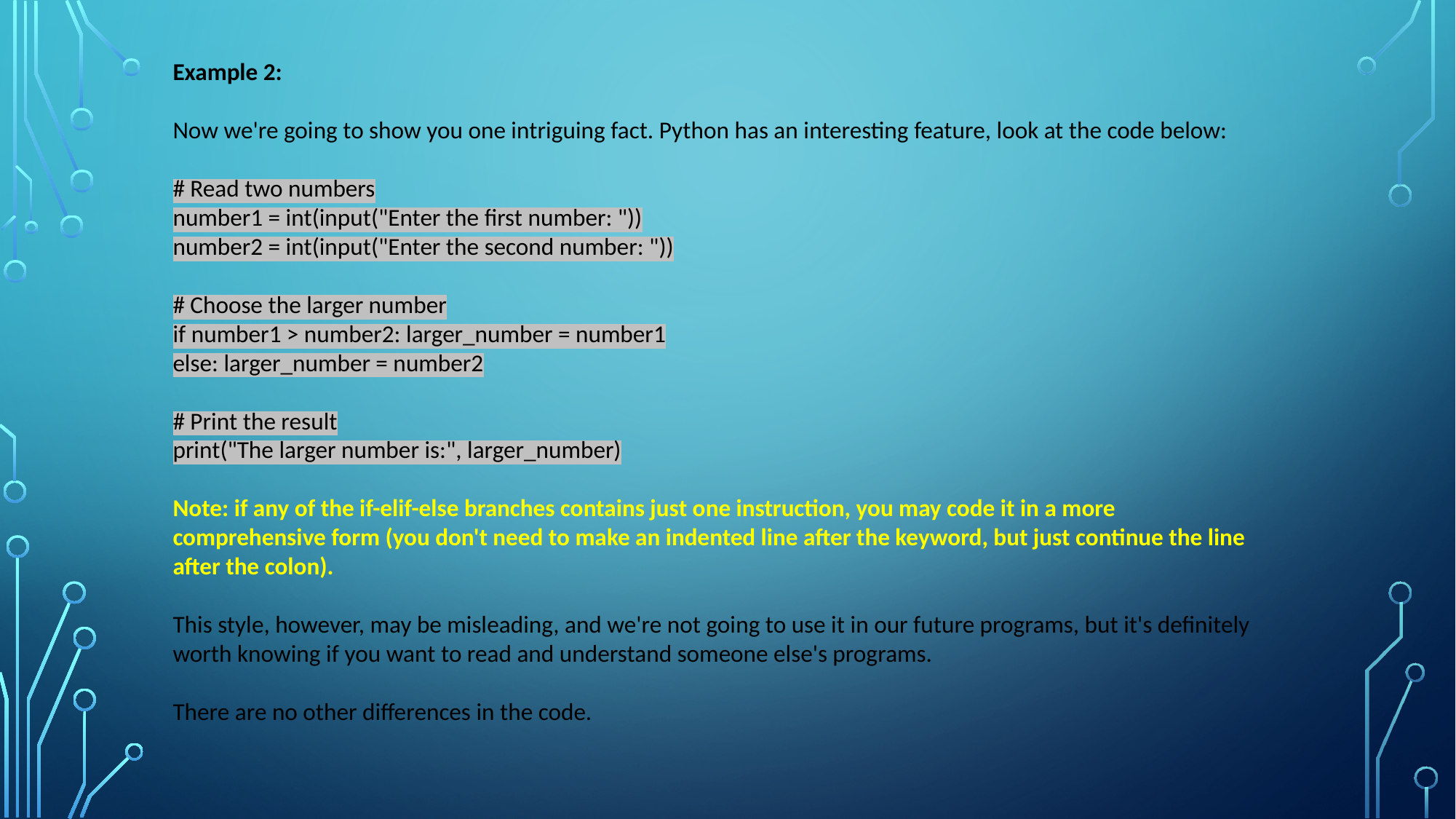

Example 2:

Now we're going to show you one intriguing fact. Python has an interesting feature, look at the code below:

# Read two numbers
number1 = int(input("Enter the first number: "))
number2 = int(input("Enter the second number: "))

# Choose the larger number
if number1 > number2: larger_number = number1
else: larger_number = number2

# Print the result
print("The larger number is:", larger_number)

Note: if any of the if-elif-else branches contains just one instruction, you may code it in a more comprehensive form (you don't need to make an indented line after the keyword, but just continue the line after the colon).

This style, however, may be misleading, and we're not going to use it in our future programs, but it's definitely worth knowing if you want to read and understand someone else's programs.

There are no other differences in the code.